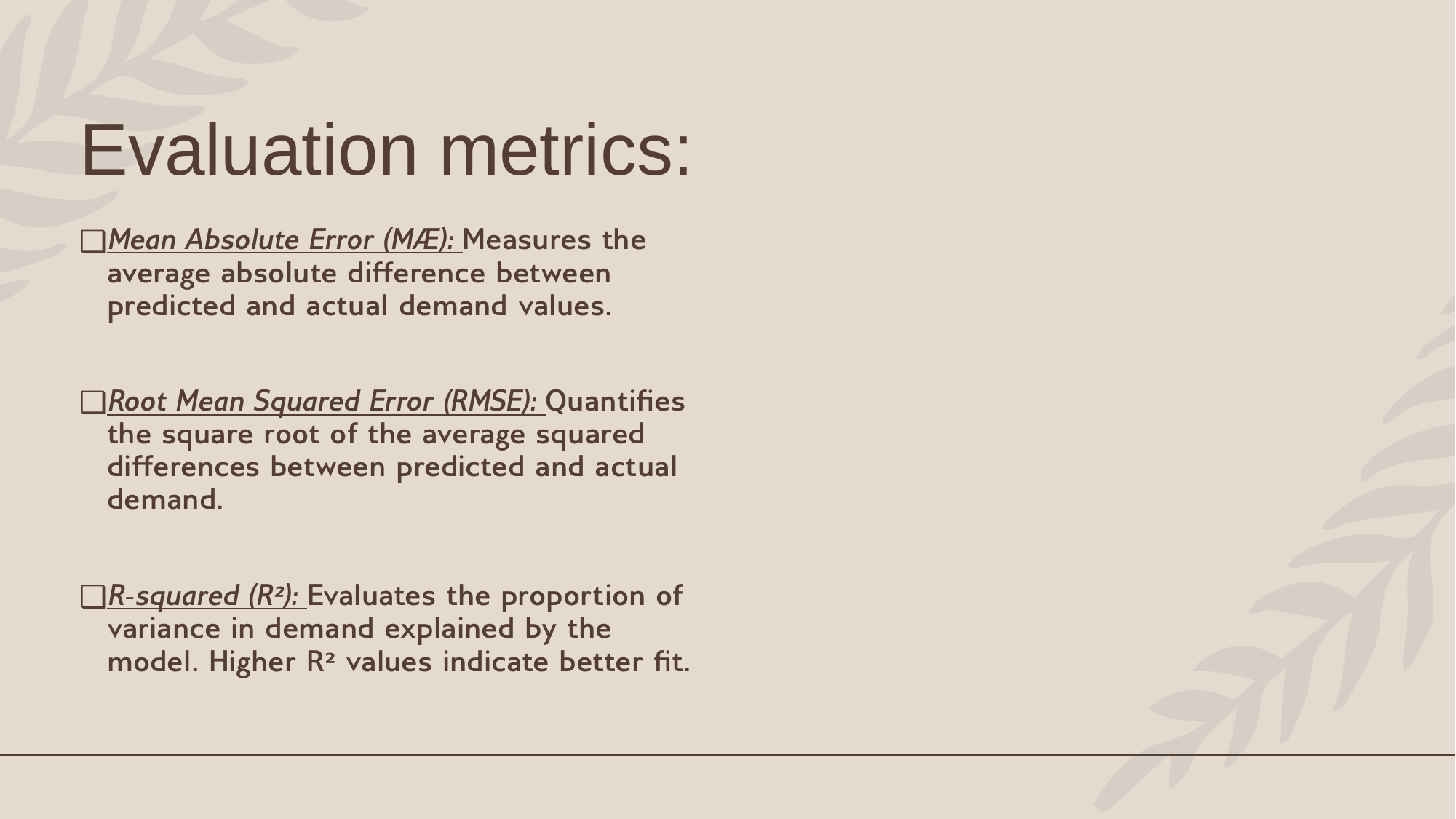

# Evaluation metrics:
Mean Absolute Error (MAE): Measures the average absolute difference between predicted and actual demand values.

Root Mean Squared Error (RMSE): Quantifies the square root of the average squared differences between predicted and actual demand.

R-squared (R²): Evaluates the proportion of variance in demand explained by the model. Higher R² values indicate better fit.